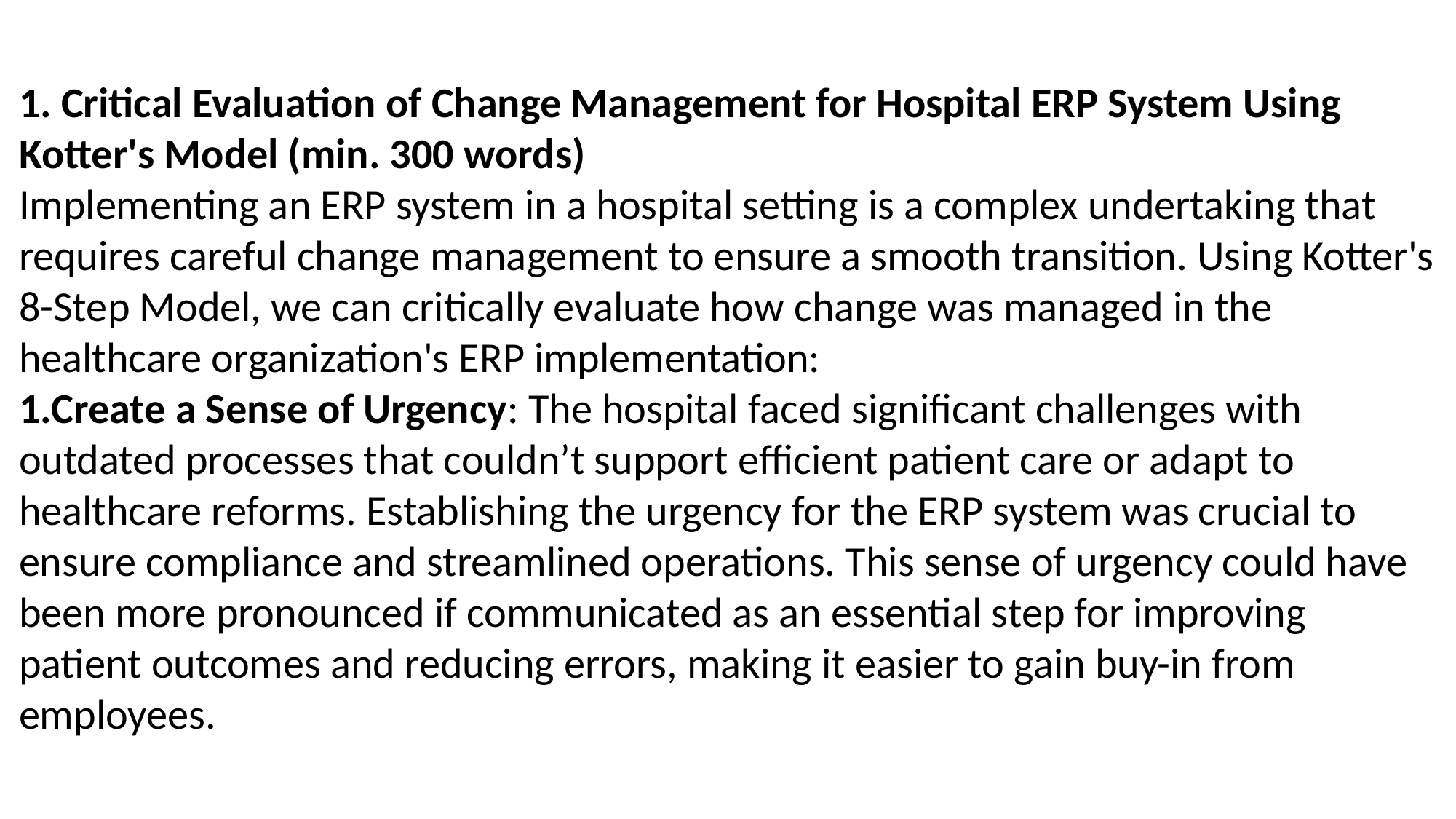

1. Critical Evaluation of Change Management for Hospital ERP System Using Kotter's Model (min. 300 words)
Implementing an ERP system in a hospital setting is a complex undertaking that requires careful change management to ensure a smooth transition. Using Kotter's 8-Step Model, we can critically evaluate how change was managed in the healthcare organization's ERP implementation:
Create a Sense of Urgency: The hospital faced significant challenges with outdated processes that couldn’t support efficient patient care or adapt to healthcare reforms. Establishing the urgency for the ERP system was crucial to ensure compliance and streamlined operations. This sense of urgency could have been more pronounced if communicated as an essential step for improving patient outcomes and reducing errors, making it easier to gain buy-in from employees.